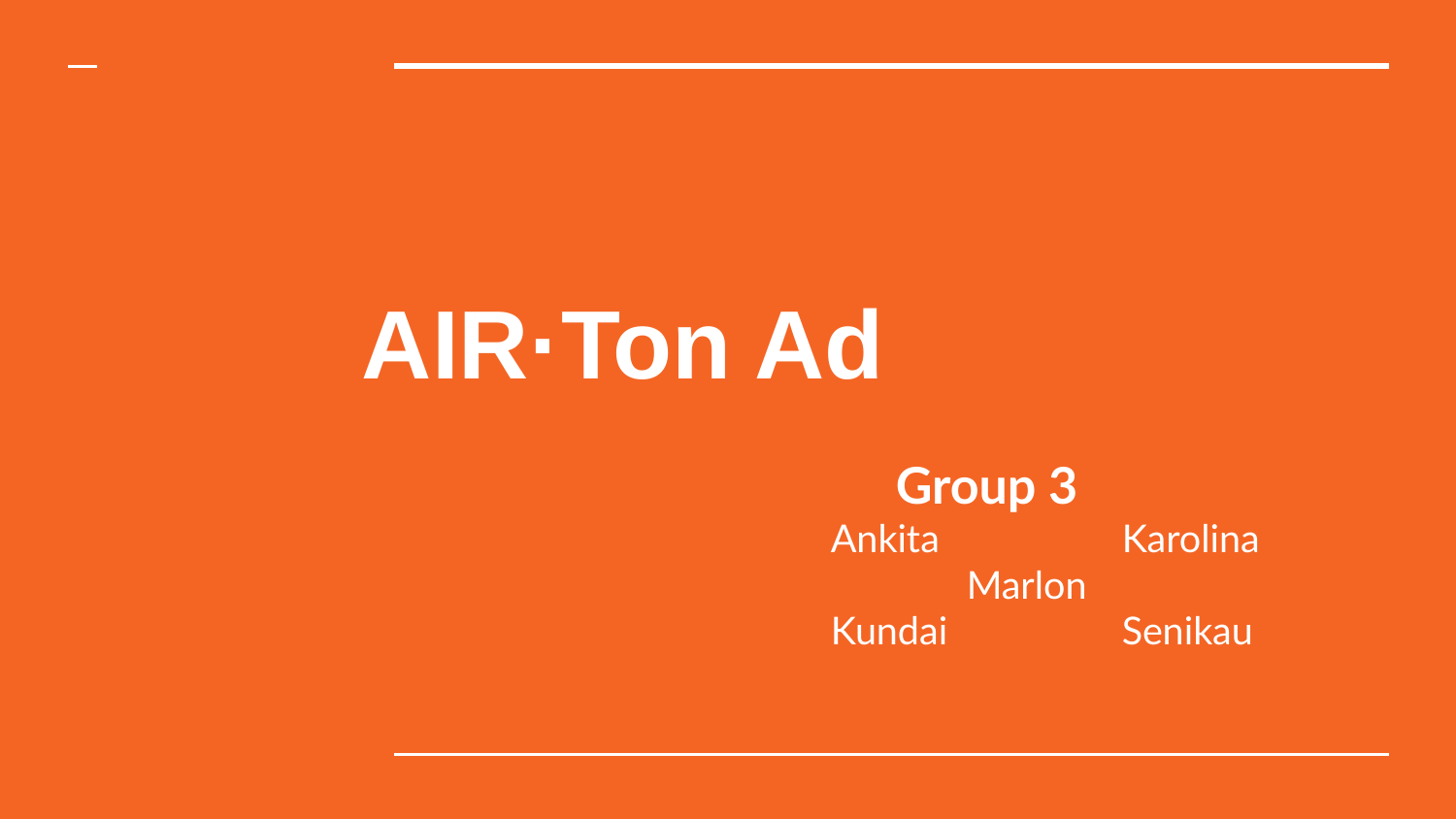

# AIR·Ton Ad
Group 3
Ankita 		Karolina
              Marlon
Kundai 		Senikau